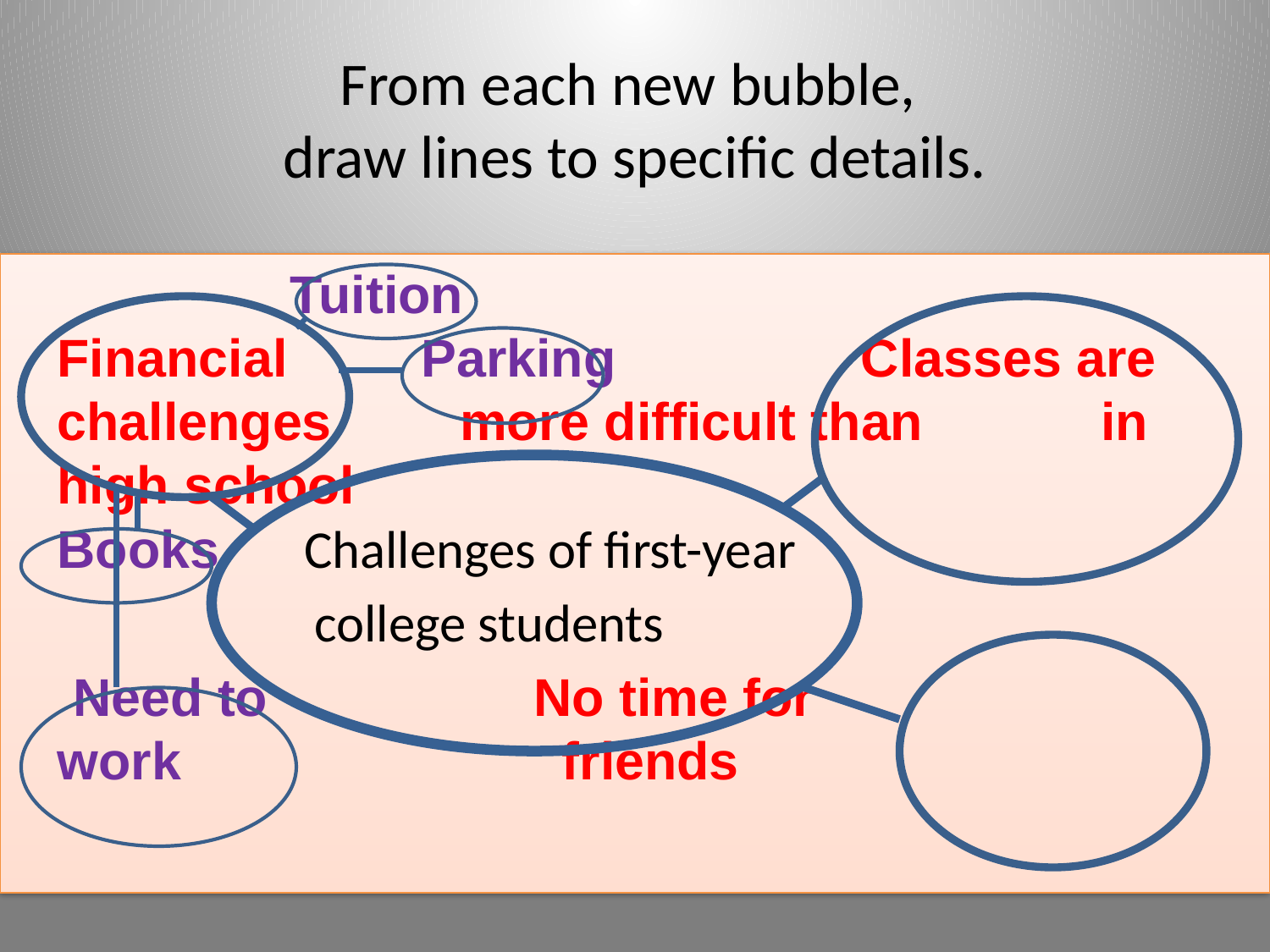

# From each new bubble, draw lines to specific details.
                       Tuition
Financial         Parking  	              Classes are     challenges 				   more difficult than						      in high school
Books       Challenges of first-year
                         college students
     Need to  					        No time for                            work    				                  friends